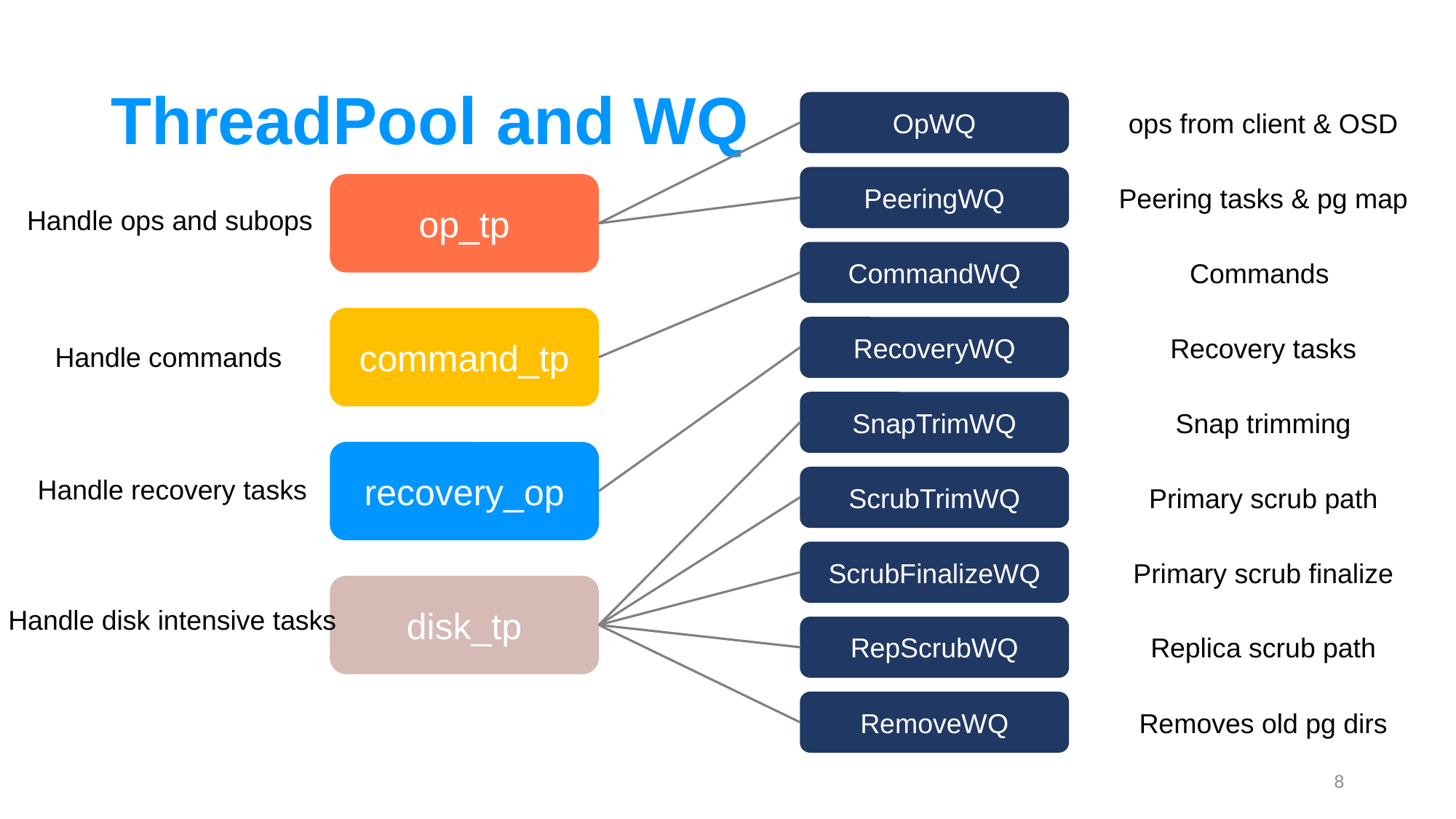

# ThreadPool and WQ
OpWQ
ops from client & OSD
PeeringWQ
Peering tasks & pg map
op_tp
Handle ops and subops
CommandWQ
Commands
command_tp
RecoveryWQ
Recovery tasks
Handle commands
SnapTrimWQ
Snap trimming
recovery_op
Handle recovery tasks
ScrubTrimWQ
Primary scrub path
ScrubFinalizeWQ
Primary scrub finalize
disk_tp
Handle disk intensive tasks
RepScrubWQ
Replica scrub path
RemoveWQ
Removes old pg dirs
8